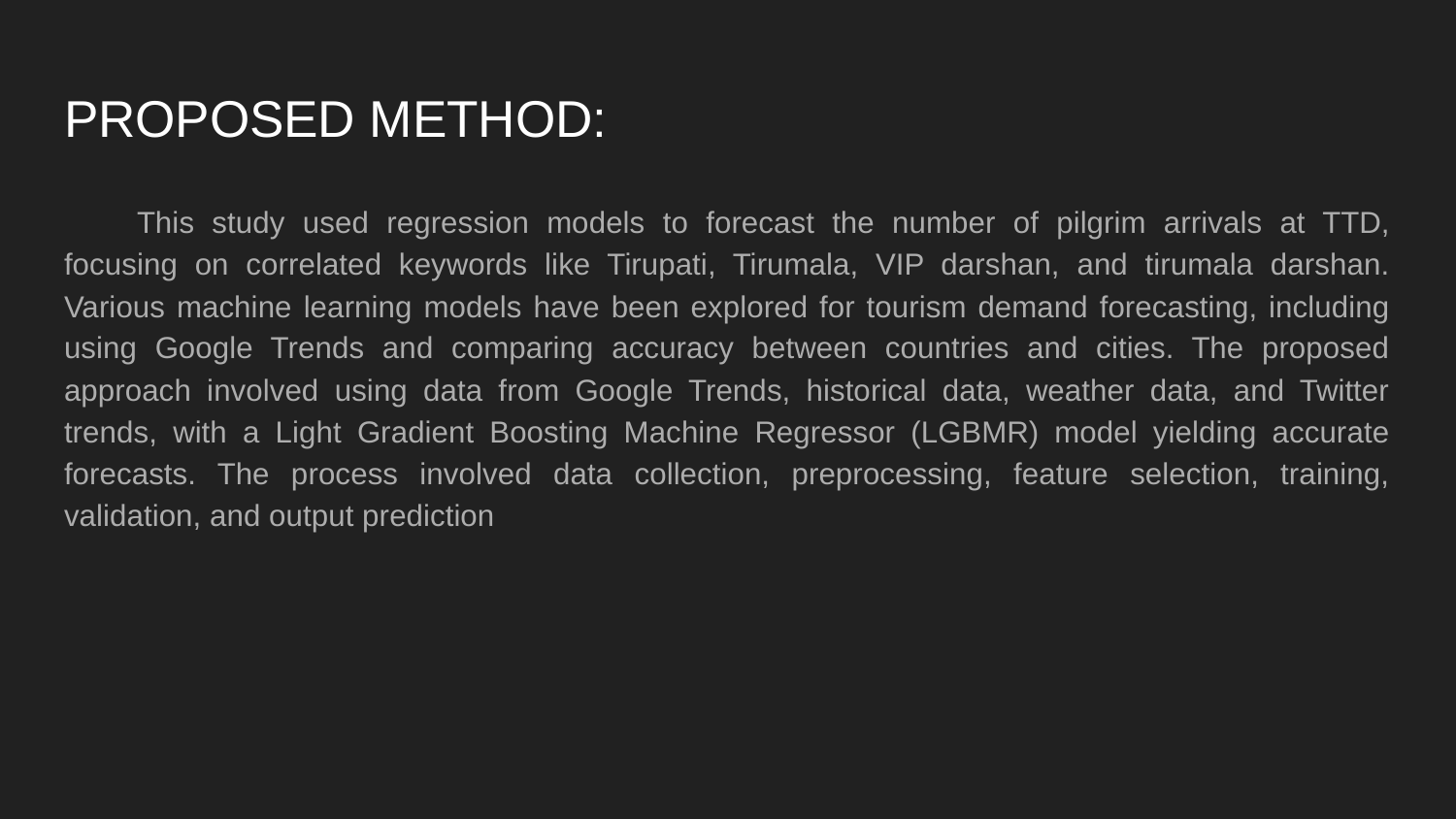

# PROPOSED METHOD:
This study used regression models to forecast the number of pilgrim arrivals at TTD, focusing on correlated keywords like Tirupati, Tirumala, VIP darshan, and tirumala darshan. Various machine learning models have been explored for tourism demand forecasting, including using Google Trends and comparing accuracy between countries and cities. The proposed approach involved using data from Google Trends, historical data, weather data, and Twitter trends, with a Light Gradient Boosting Machine Regressor (LGBMR) model yielding accurate forecasts. The process involved data collection, preprocessing, feature selection, training, validation, and output prediction